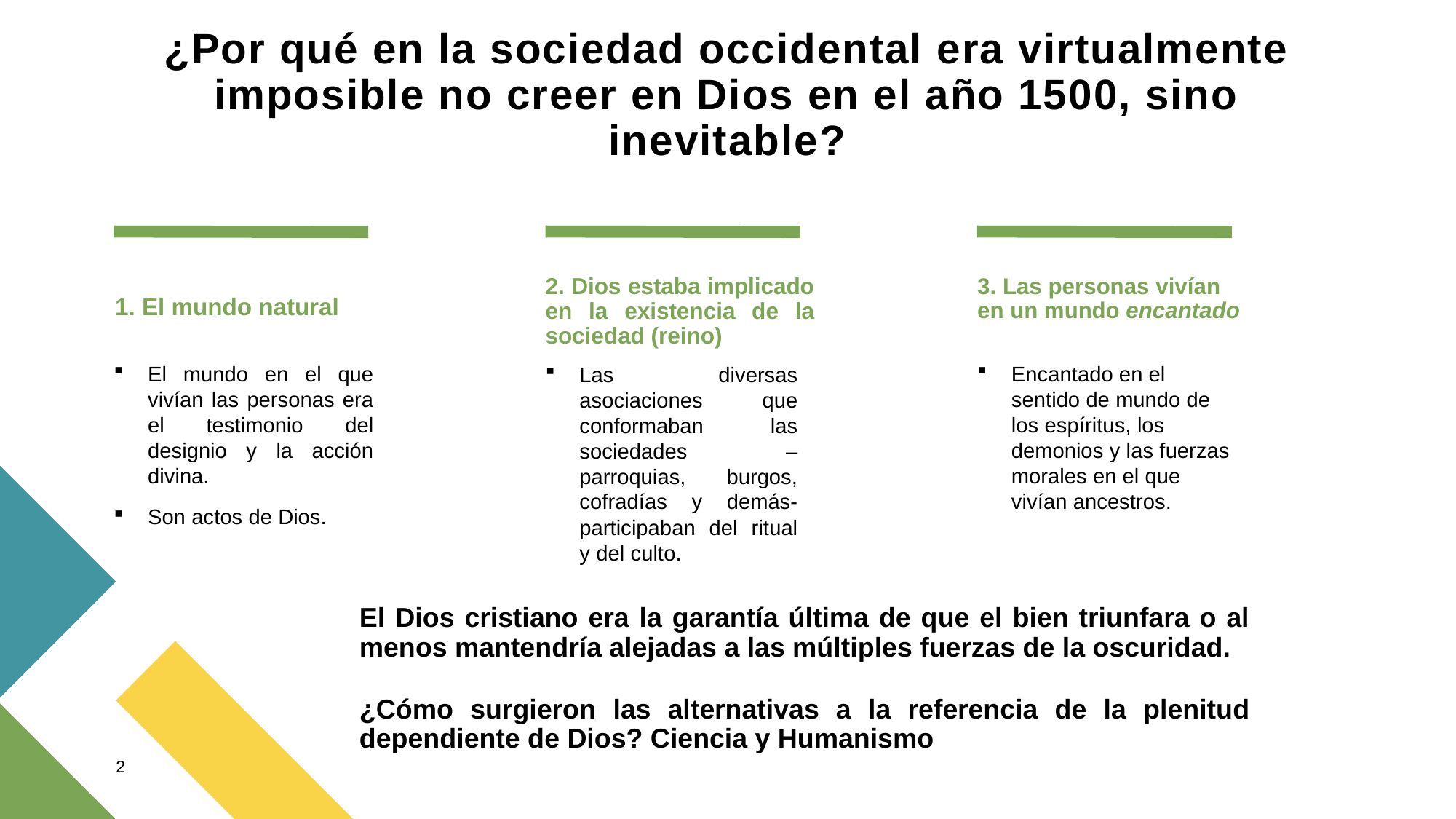

# ¿Por qué en la sociedad occidental era virtualmente imposible no creer en Dios en el año 1500, sino inevitable?
3. Las personas vivían en un mundo encantado

2. Dios estaba implicado en la existencia de la sociedad (reino)

1. El mundo natural
El mundo en el que vivían las personas era el testimonio del designio y la acción divina.
Son actos de Dios.
Encantado en el sentido de mundo de los espíritus, los demonios y las fuerzas morales en el que vivían ancestros.
Las diversas asociaciones que conformaban las sociedades –parroquias, burgos, cofradías y demás- participaban del ritual y del culto.

El Dios cristiano era la garantía última de que el bien triunfara o al menos mantendría alejadas a las múltiples fuerzas de la oscuridad.
¿Cómo surgieron las alternativas a la referencia de la plenitud dependiente de Dios? Ciencia y Humanismo
2